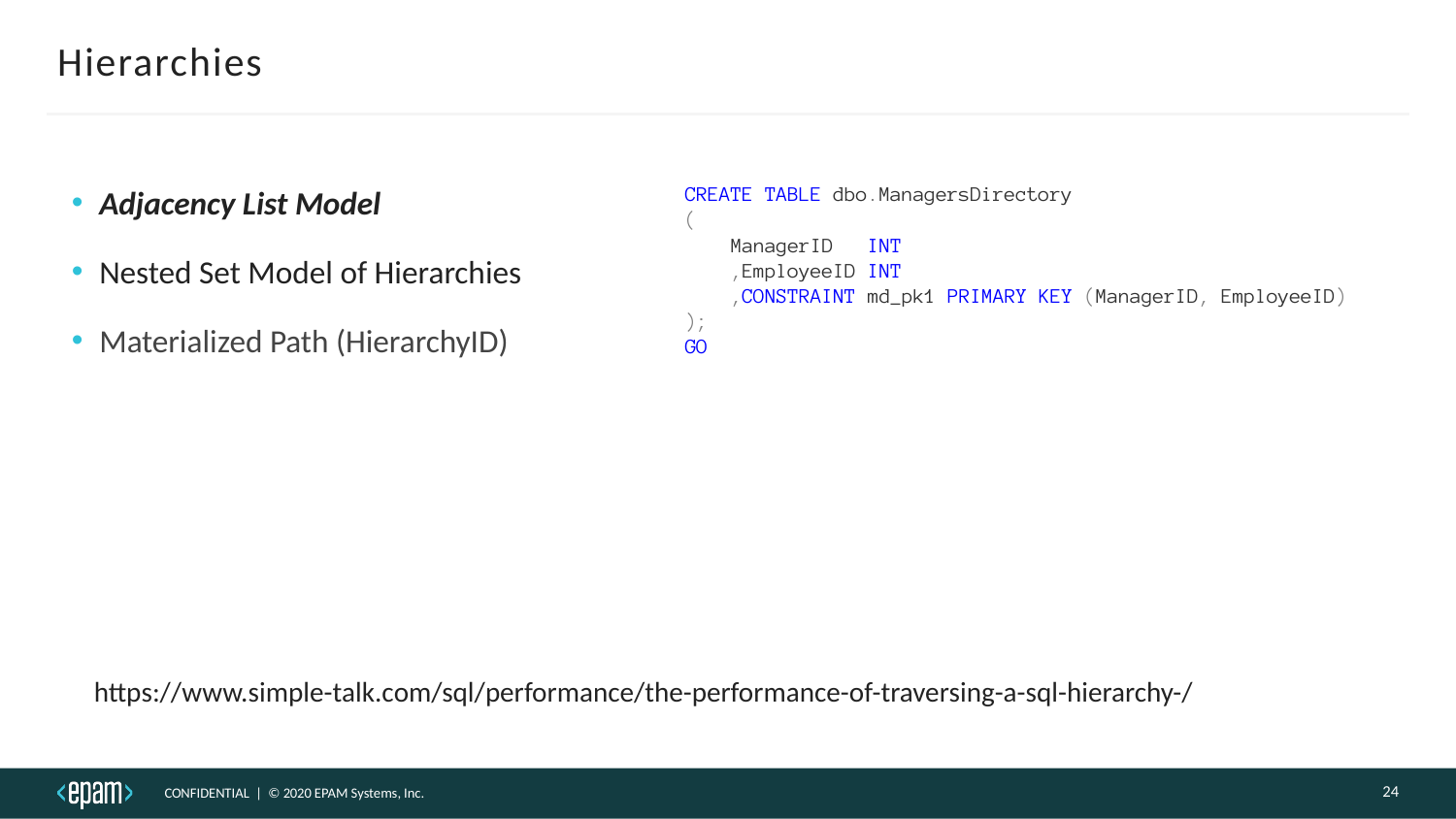

# Hierarchies
Adjacency List Model
Nested Set Model of Hierarchies
Materialized Path (HierarchyID)
CREATE TABLE dbo.ManagersDirectory
(
    ManagerID   INT
    ,EmployeeID INT
    ,CONSTRAINT md_pk1 PRIMARY KEY (ManagerID, EmployeeID)
);
GO
https://www.simple-talk.com/sql/performance/the-performance-of-traversing-a-sql-hierarchy-/
24